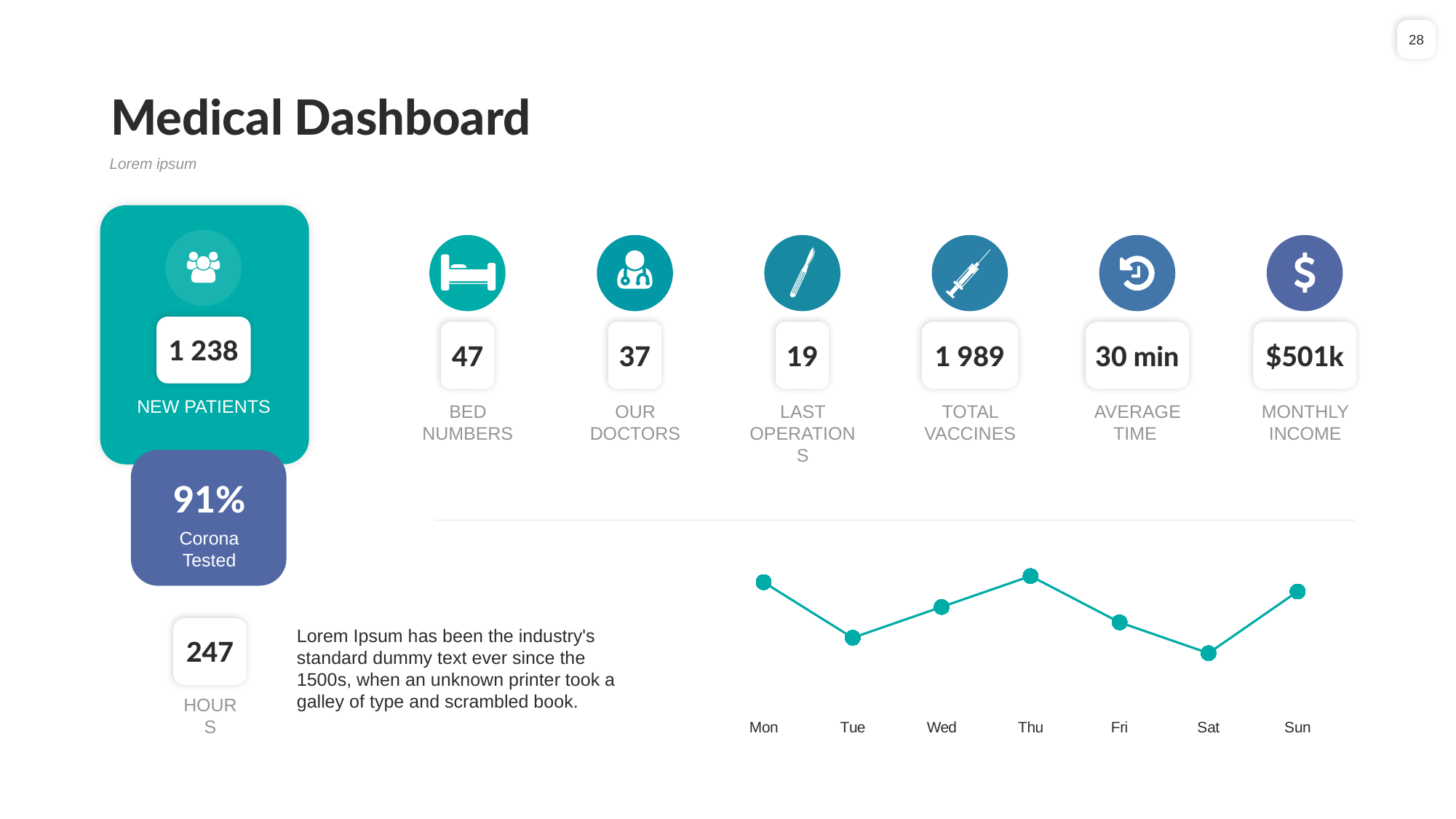

28
# Medical Dashboard
Lorem ipsum

1 238
47
37
19
1 989
30 min
$501k
NEW PATIENTS
BED NUMBERS
OUR DOCTORS
LAST OPERATIONS
TOTAL VACCINES
AVERAGE TIME
MONTHLY INCOME

91%
Corona Tested

### Chart

| Category | stats |
|---|---|
| Mon | 4.3 |
| Tue | 2.5 |
| Wed | 3.5 |
| Thu | 4.5 |
| Fri | 3.0 |
| Sat | 2.0 |
| Sun | 4.0 |
247
Lorem Ipsum has been the industry's standard dummy text ever since the 1500s, when an unknown printer took a galley of type and scrambled book.
HOURS